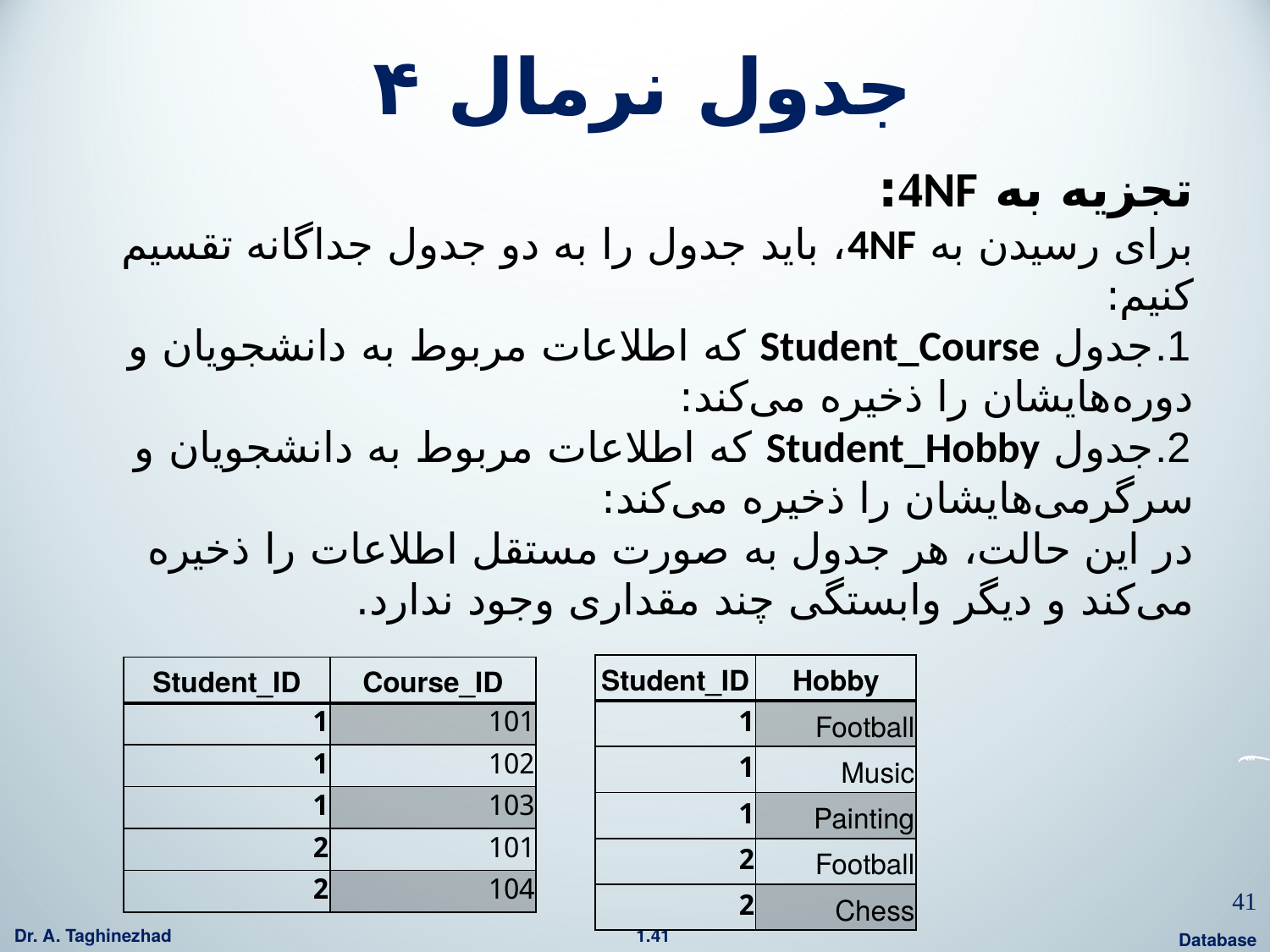

# جدول نرمال ۴
تجزیه به 4NF:
برای رسیدن به 4NF، باید جدول را به دو جدول جداگانه تقسیم کنیم:
جدول Student_Course که اطلاعات مربوط به دانشجویان و دوره‌هایشان را ذخیره می‌کند:
جدول Student_Hobby که اطلاعات مربوط به دانشجویان و سرگرمی‌هایشان را ذخیره می‌کند:
در این حالت، هر جدول به صورت مستقل اطلاعات را ذخیره می‌کند و دیگر وابستگی چند مقداری وجود ندارد.
| Student\_ID | Hobby |
| --- | --- |
| 1 | Football |
| 1 | Music |
| 1 | Painting |
| 2 | Football |
| 2 | Chess |
| Student\_ID | Course\_ID |
| --- | --- |
| 1 | 101 |
| 1 | 102 |
| 1 | 103 |
| 2 | 101 |
| 2 | 104 |
41